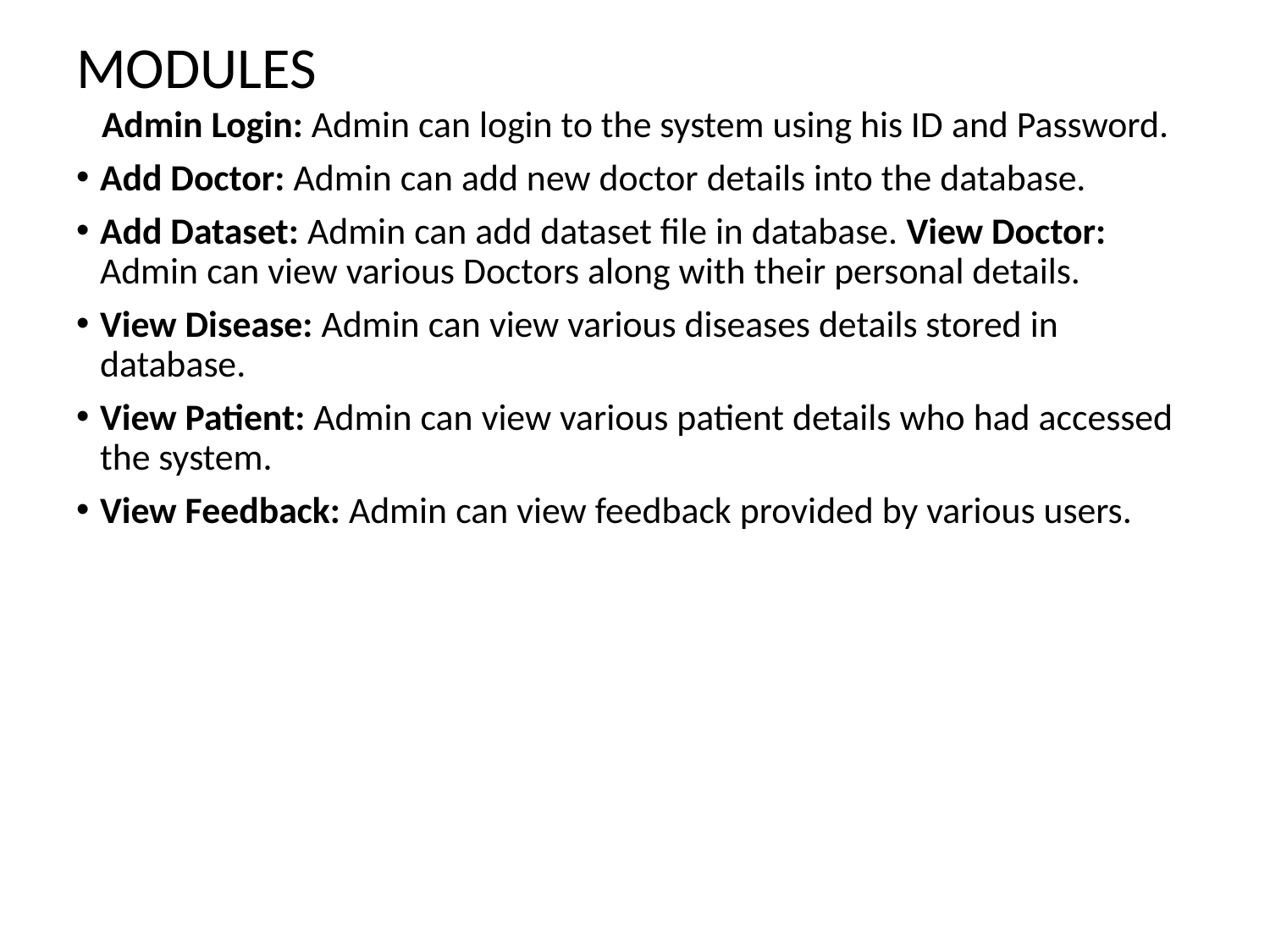

# MODULES
   Admin Login: Admin can login to the system using his ID and Password.
Add Doctor: Admin can add new doctor details into the database.
Add Dataset: Admin can add dataset file in database. View Doctor: Admin can view various Doctors along with their personal details.
View Disease: Admin can view various diseases details stored in database.
View Patient: Admin can view various patient details who had accessed the system.
View Feedback: Admin can view feedback provided by various users.